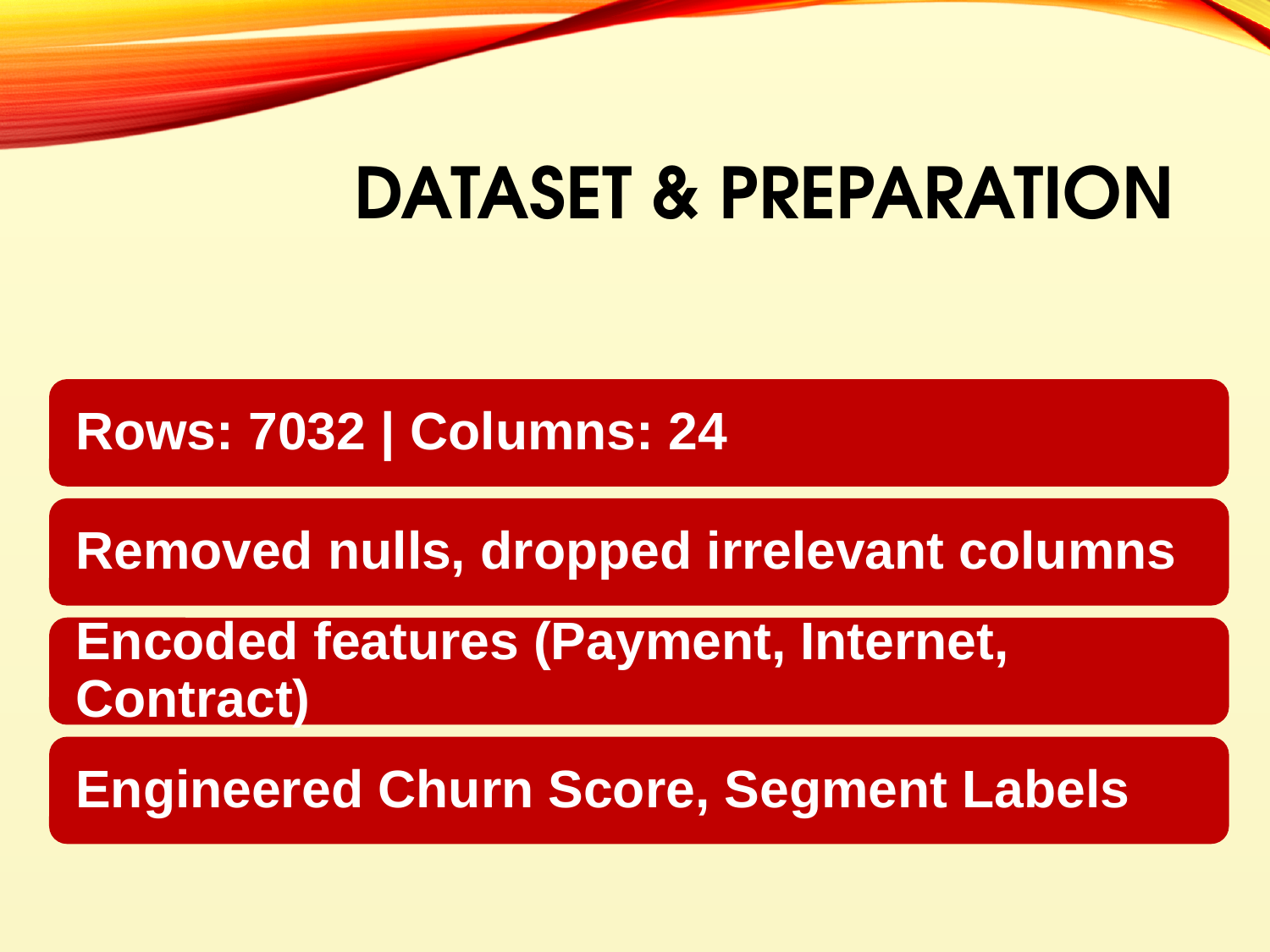

# Dataset & Preparation
Rows: 7032 | Columns: 24
Removed nulls, dropped irrelevant columns
Encoded features (Payment, Internet, Contract)
Engineered Churn Score, Segment Labels